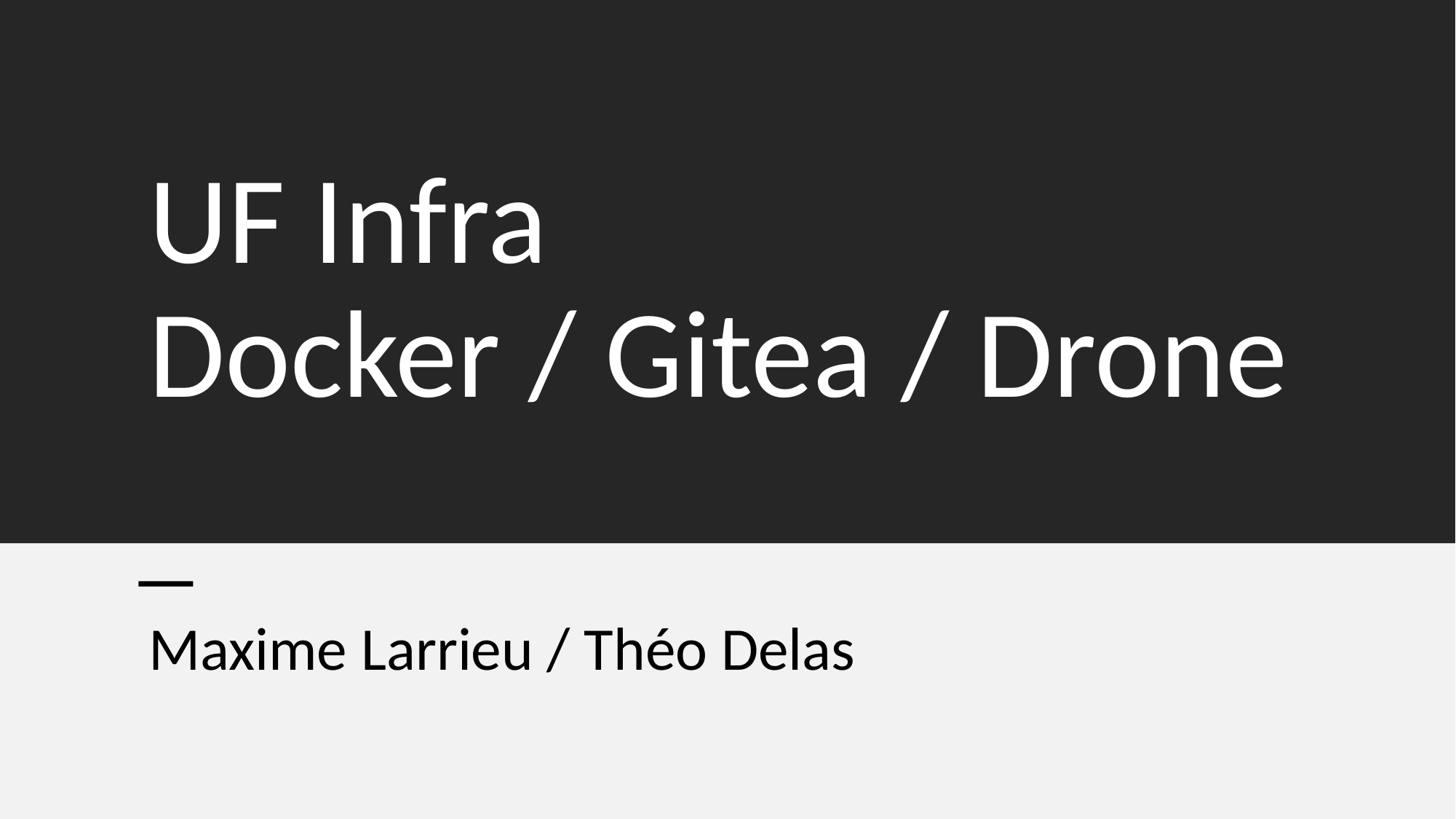

# UF Infra Docker / Gitea / Drone

Maxime Larrieu / Théo Delas